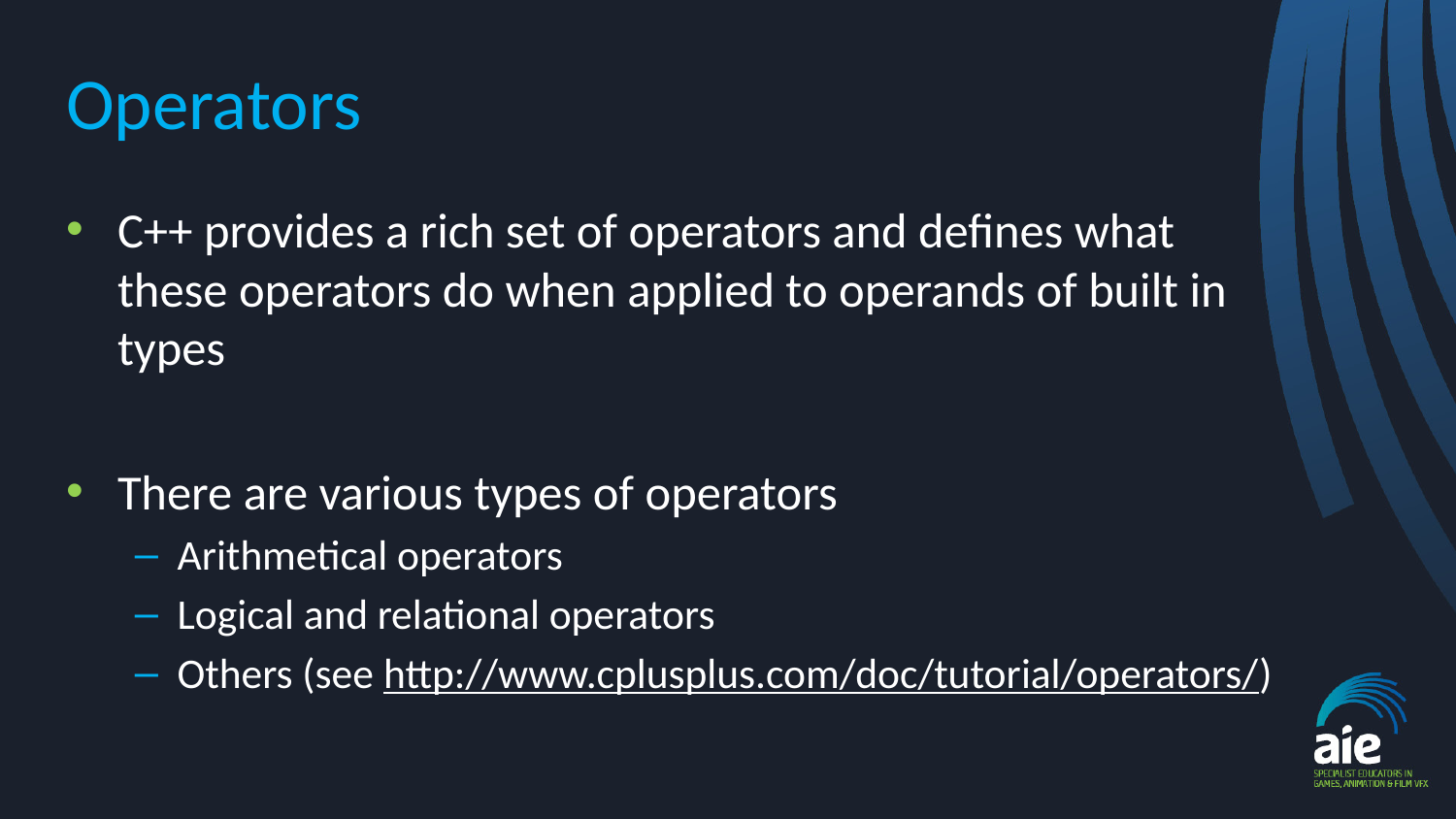

# Operators
C++ provides a rich set of operators and defines what these operators do when applied to operands of built in types

There are various types of operators
Arithmetical operators
Logical and relational operators
Others (see http://www.cplusplus.com/doc/tutorial/operators/)